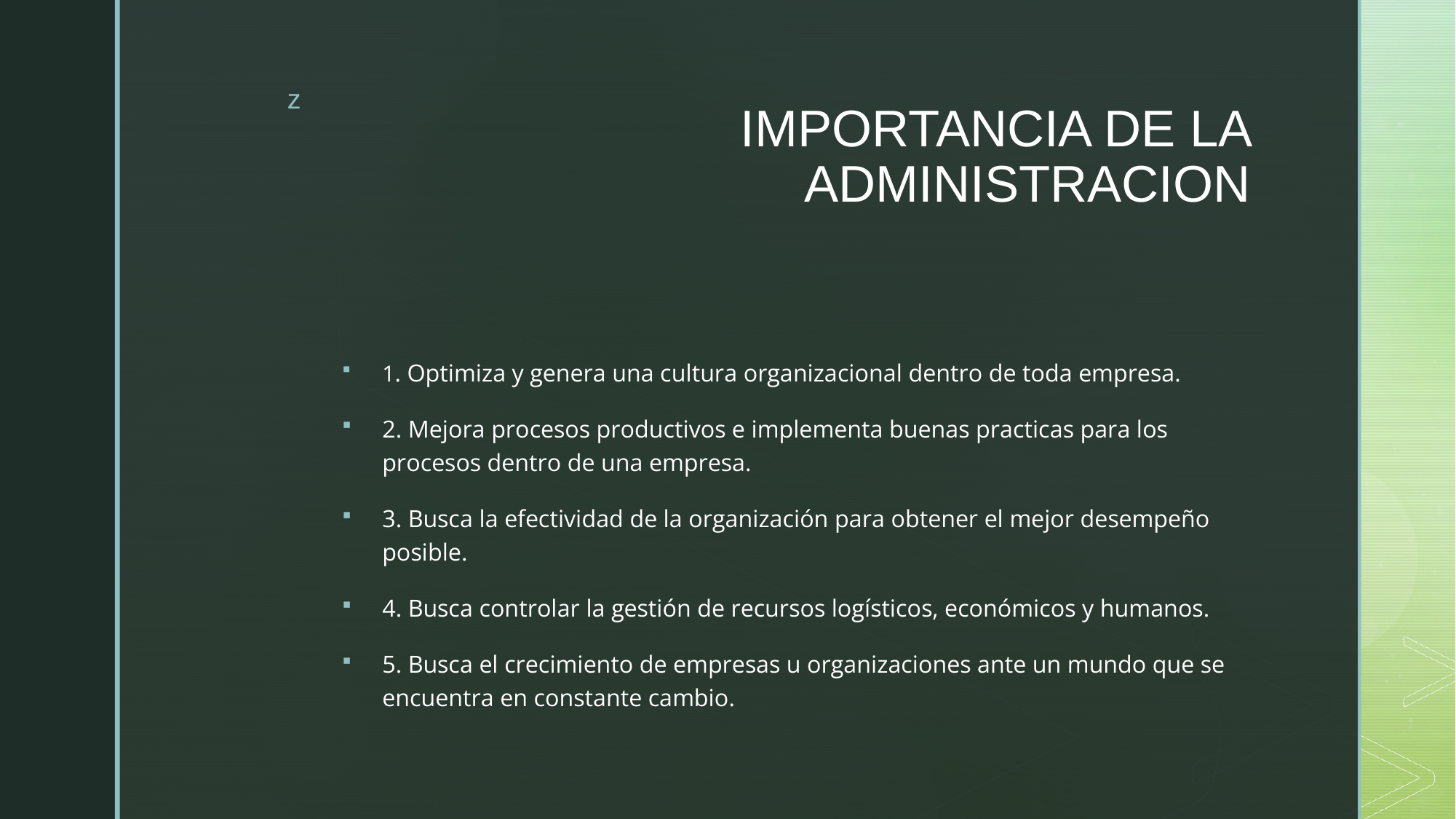

# IMPORTANCIA DE LA ADMINISTRACION

1. Optimiza y genera una cultura organizacional dentro de toda empresa.
2. Mejora procesos productivos e implementa buenas practicas para los procesos dentro de una empresa.
3. Busca la efectividad de la organización para obtener el mejor desempeño posible.
4. Busca controlar la gestión de recursos logísticos, económicos y humanos.
5. Busca el crecimiento de empresas u organizaciones ante un mundo que se encuentra en constante cambio.